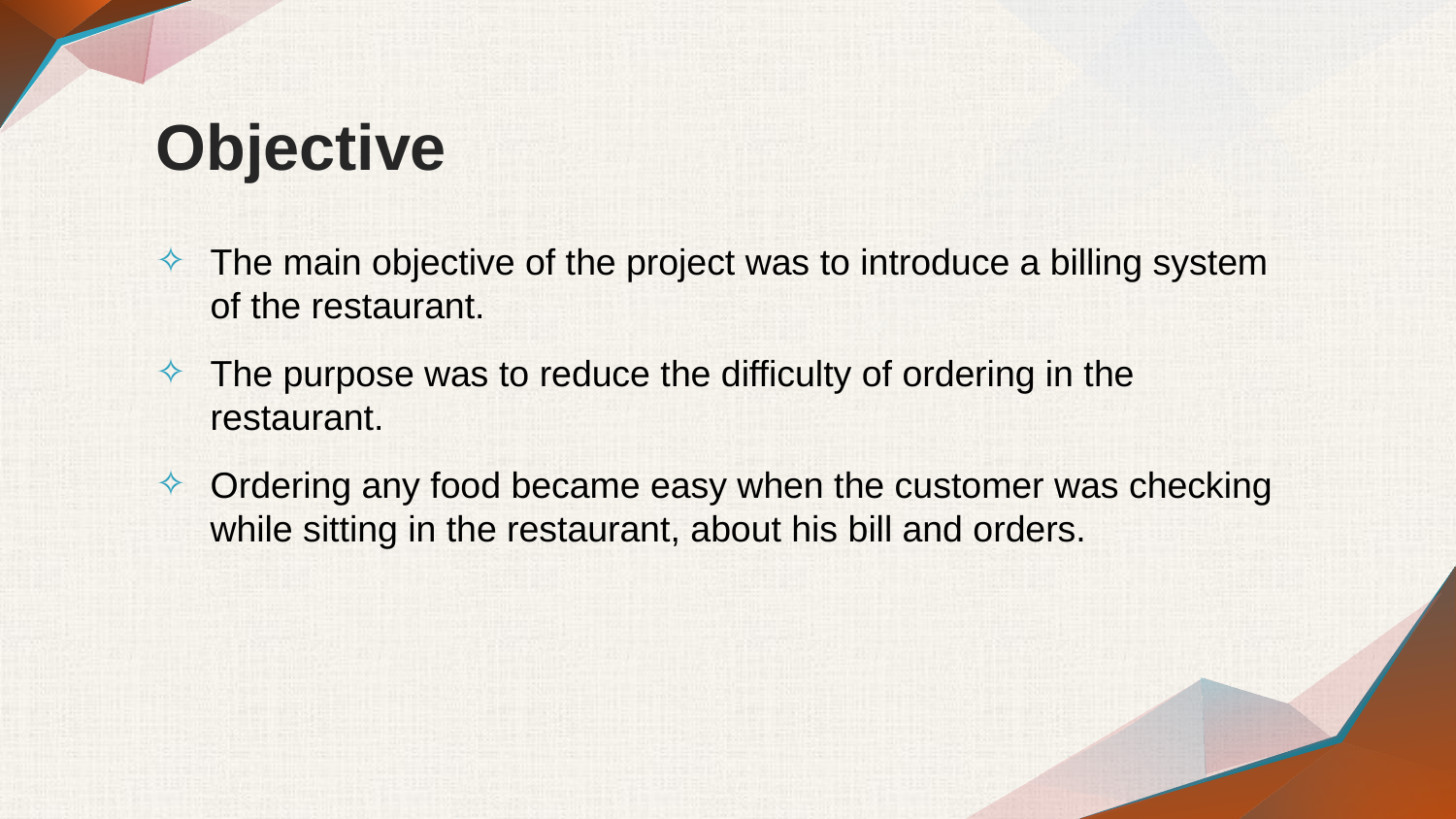

# Objective
The main objective of the project was to introduce a billing system of the restaurant.
The purpose was to reduce the difficulty of ordering in the restaurant.
Ordering any food became easy when the customer was checking while sitting in the restaurant, about his bill and orders.